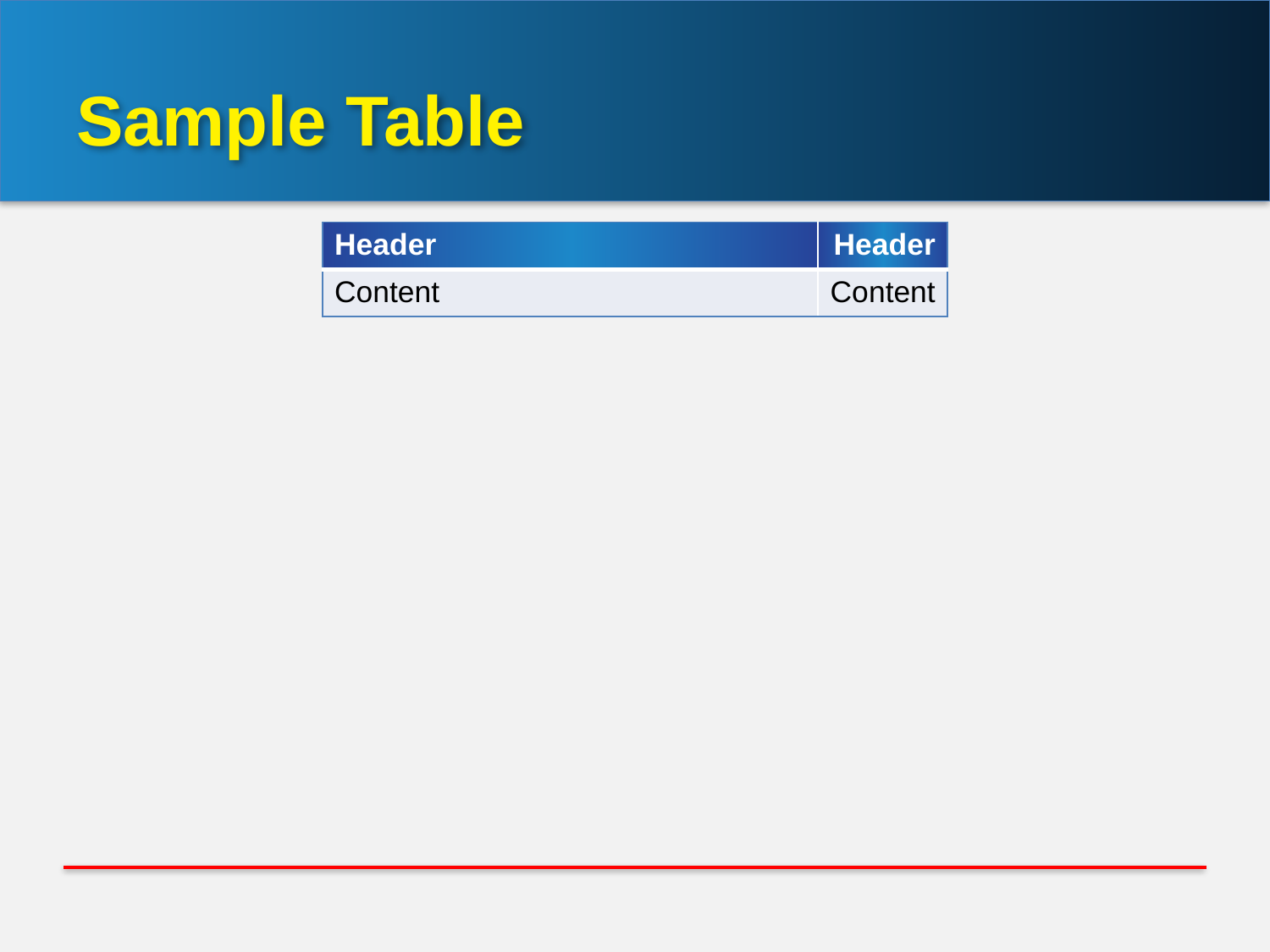

# Sample Table
| Header | Header |
| --- | --- |
| Content | Content |